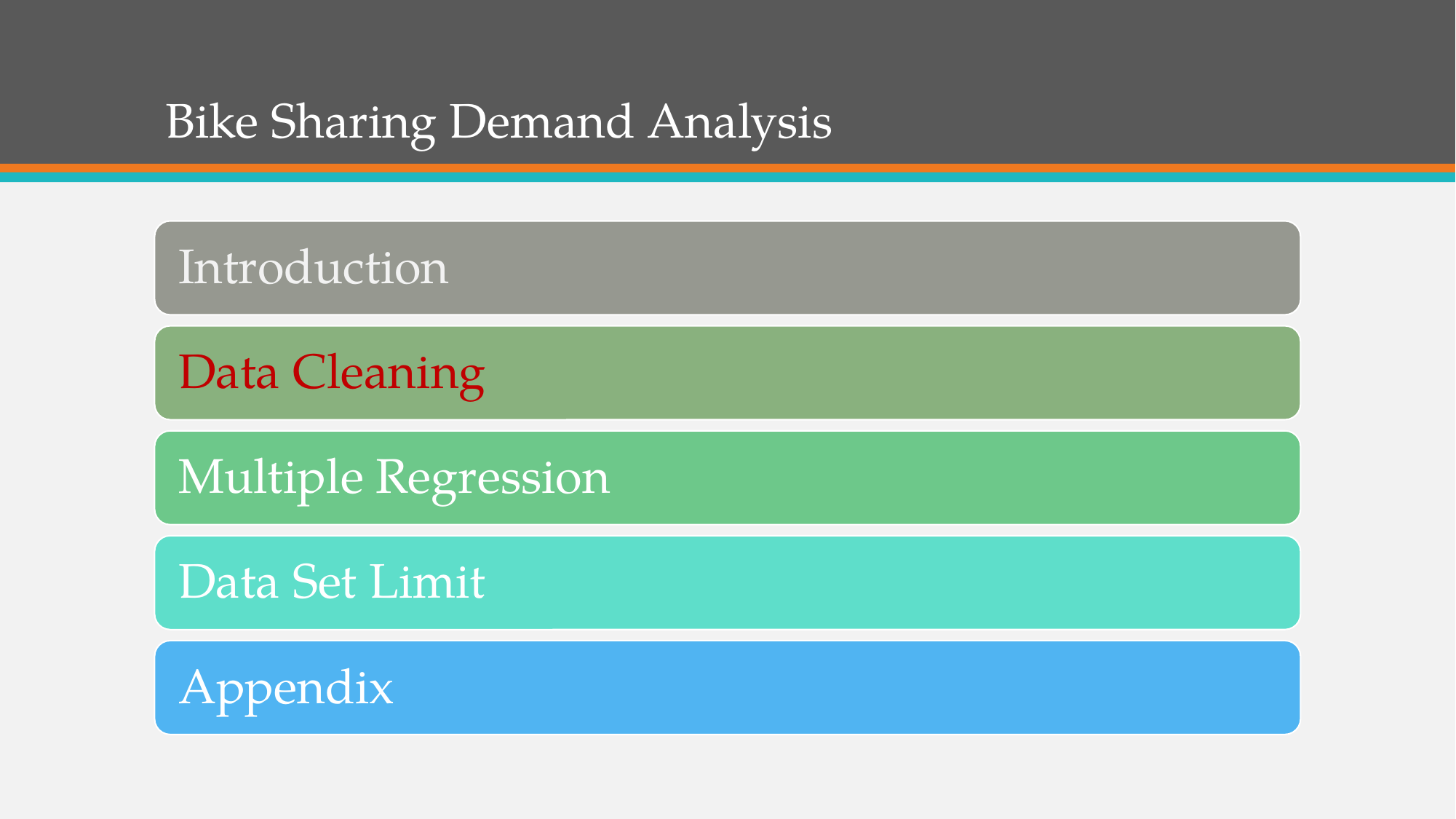

# Bike Sharing Demand Analysis
Introduction
Data Cleaning
Multiple Regression
Data Set Limit
Appendix